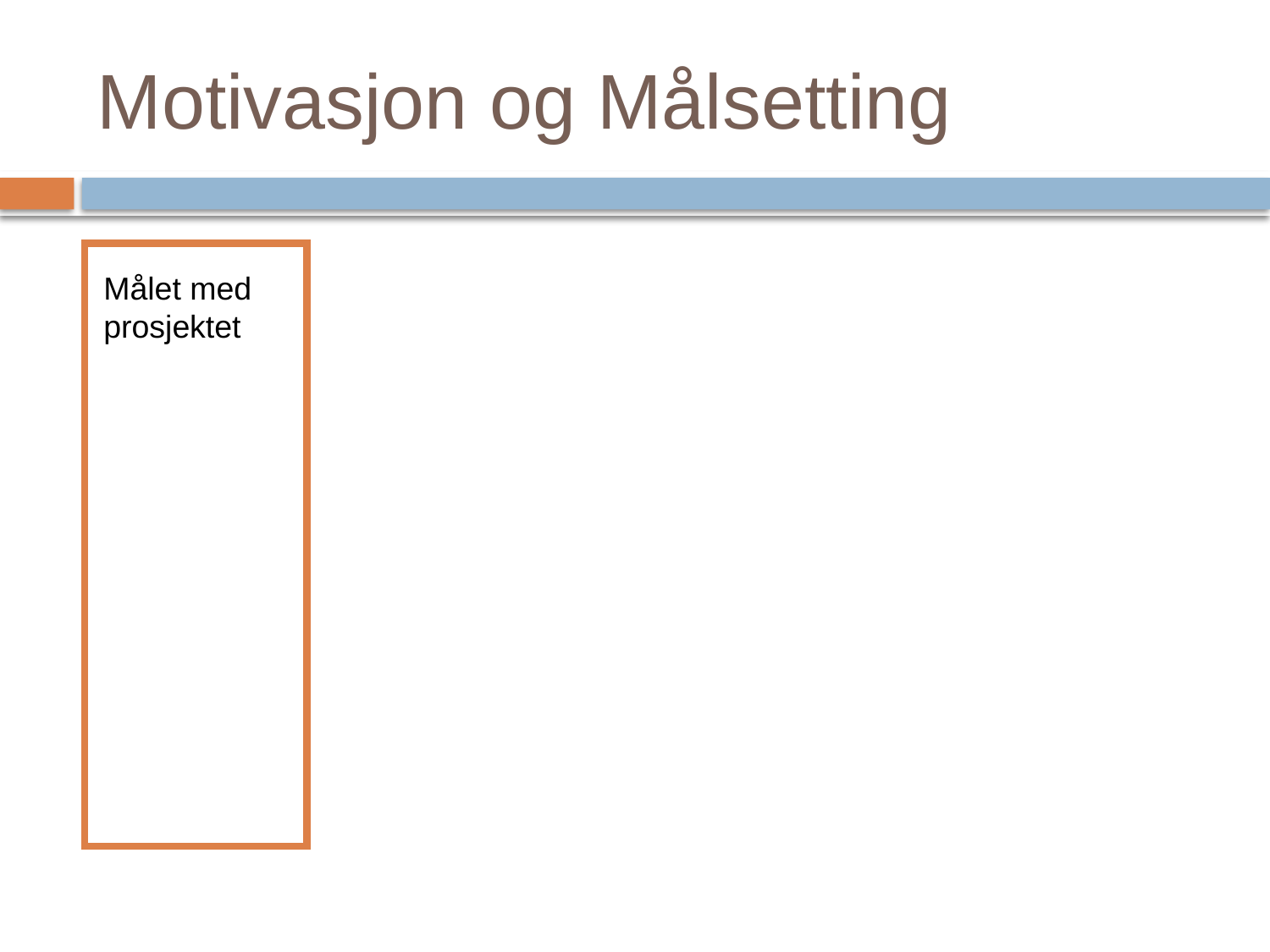

# Motivasjon og Målsetting
Målet med prosjektet